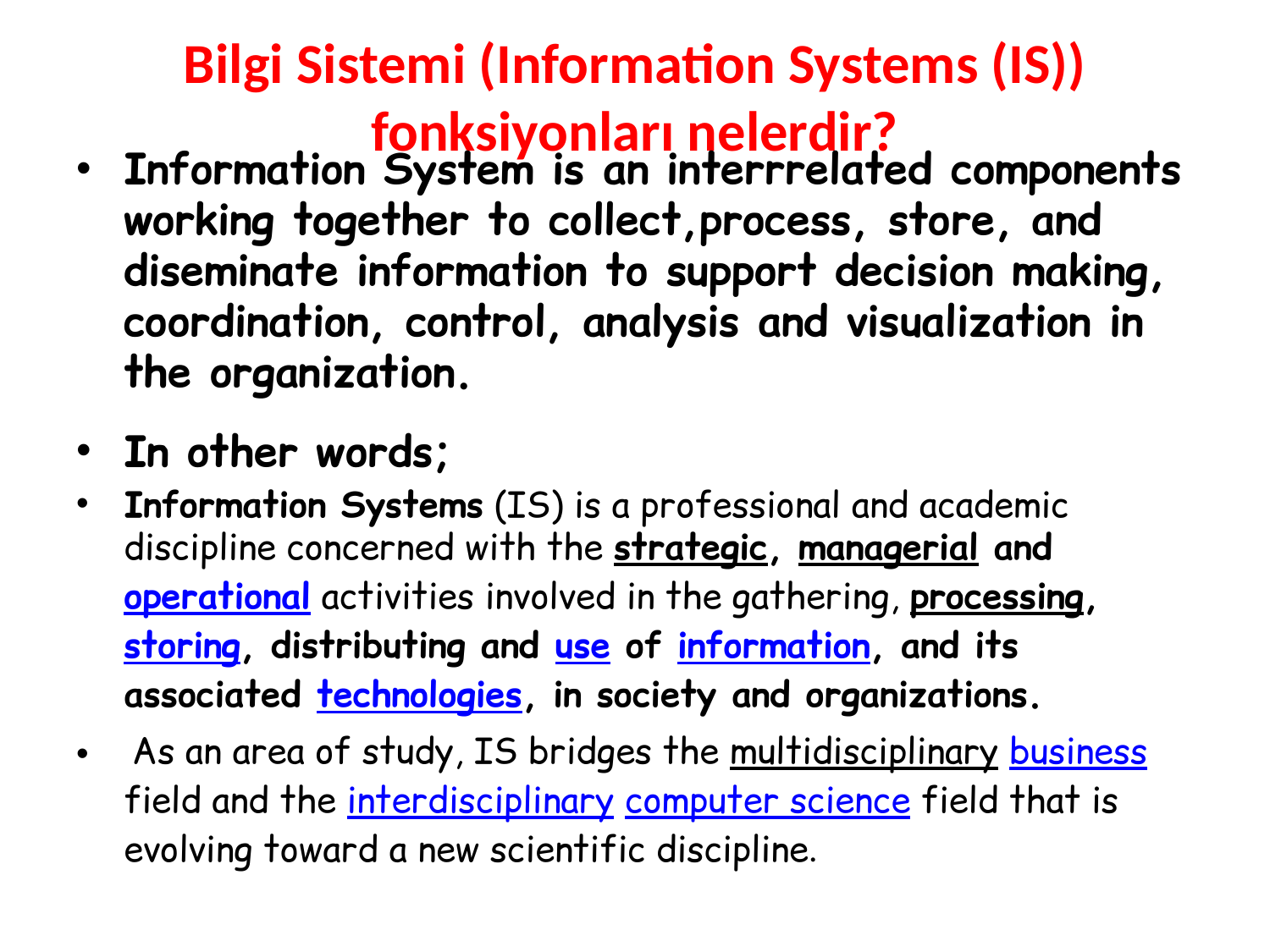

# Bilgi Sistemi (Information Systems (IS)) fonksiyonları nelerdir?
Information System is an interrrelated components working together to collect,process, store, and diseminate information to support decision making, coordination, control, analysis and visualization in the organization.

In other words;
Information Systems (IS) is a professional and academic discipline concerned with the strategic, managerial and operational activities involved in the gathering, processing, storing, distributing and use of information, and its associated technologies, in society and organizations.
 As an area of study, IS bridges the multidisciplinary business field and the interdisciplinary computer science field that is evolving toward a new scientific discipline.